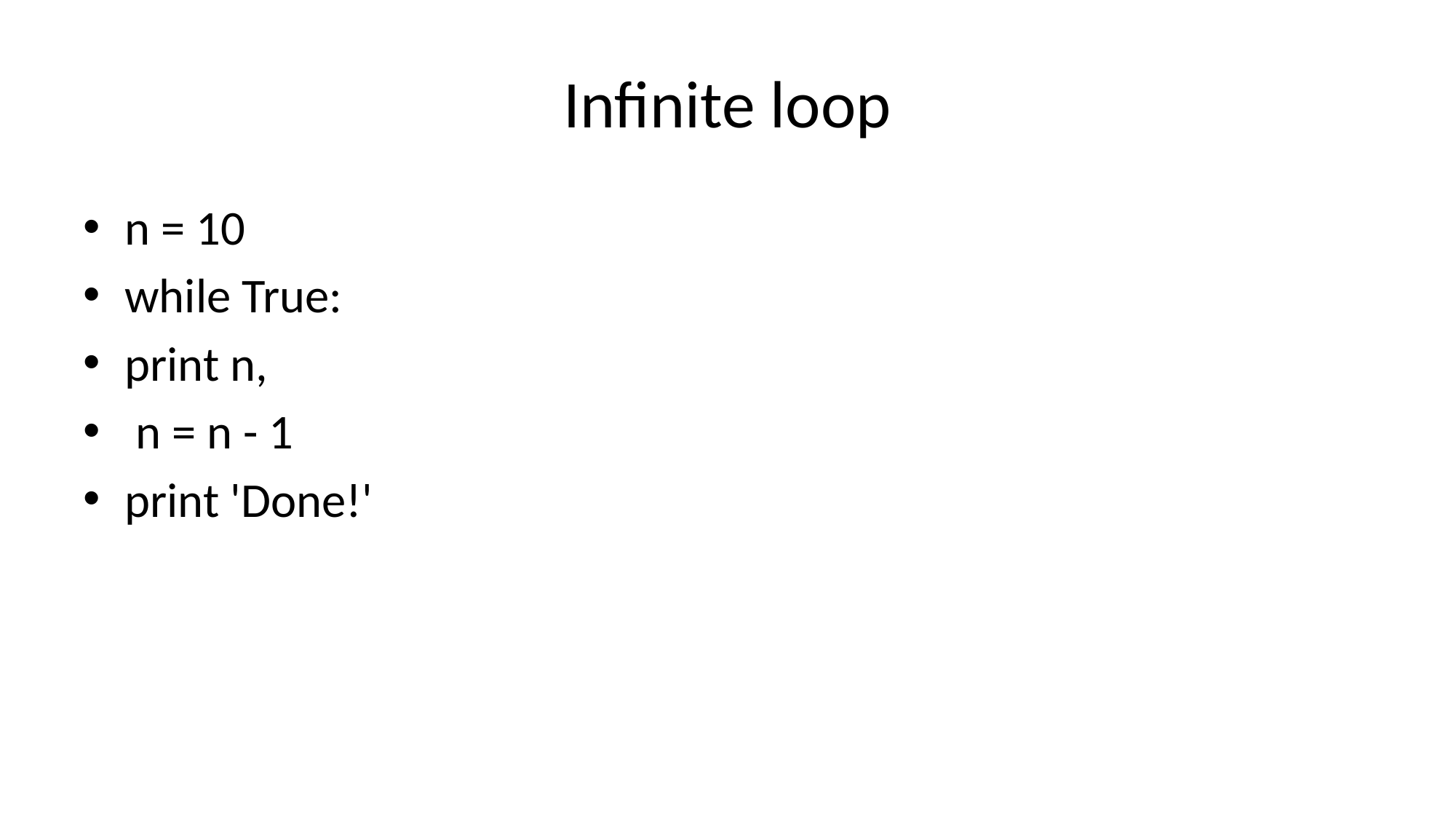

# Infinite loop
n = 10
while True:
print n,
 n = n - 1
print 'Done!'